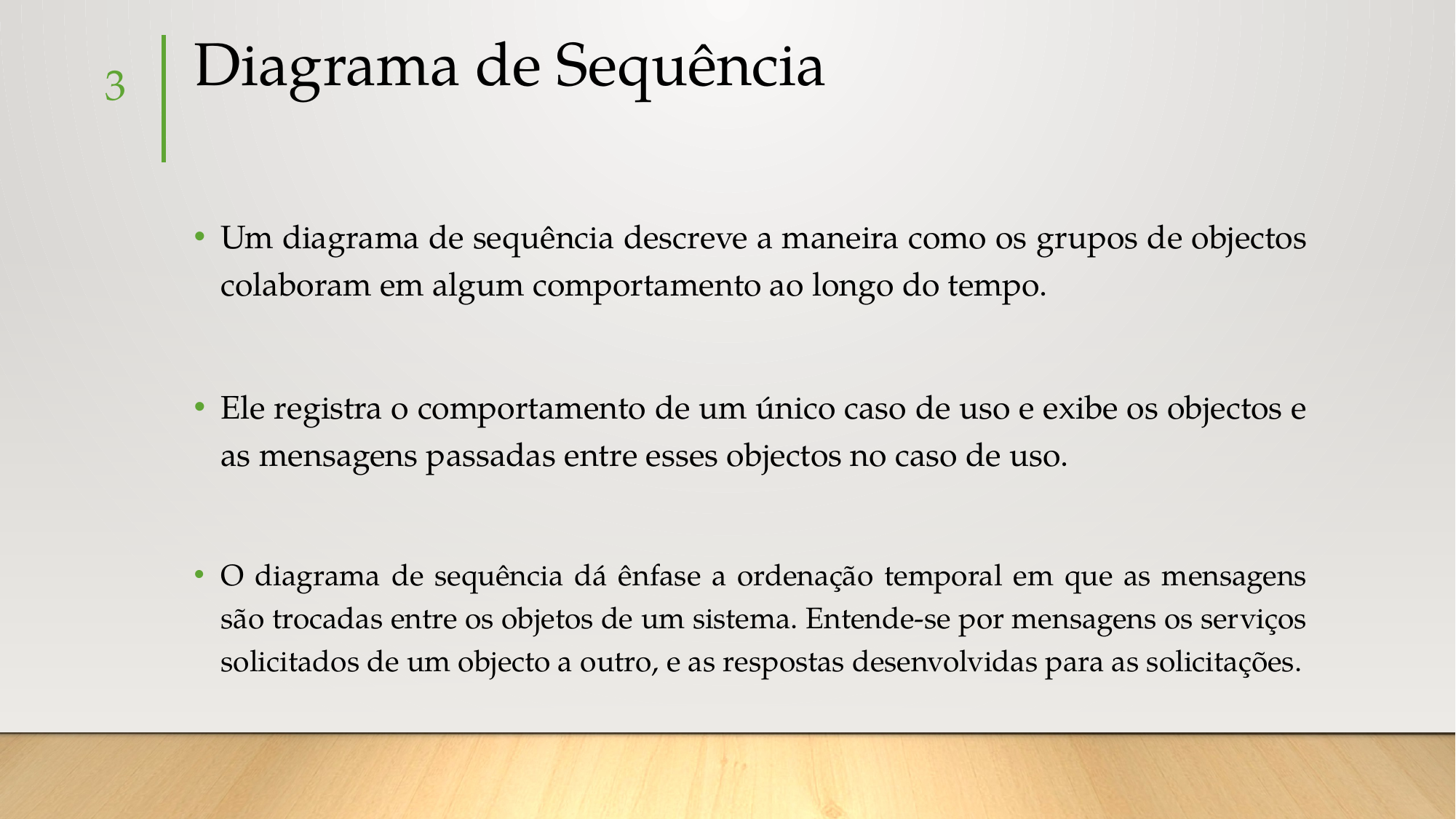

# Diagrama de Sequência
3
Um diagrama de sequência descreve a maneira como os grupos de objectos colaboram em algum comportamento ao longo do tempo.

Ele registra o comportamento de um único caso de uso e exibe os objectos e as mensagens passadas entre esses objectos no caso de uso.

O diagrama de sequência dá ênfase a ordenação temporal em que as mensagens são trocadas entre os objetos de um sistema. Entende-se por mensagens os serviços solicitados de um objecto a outro, e as respostas desenvolvidas para as solicitações.